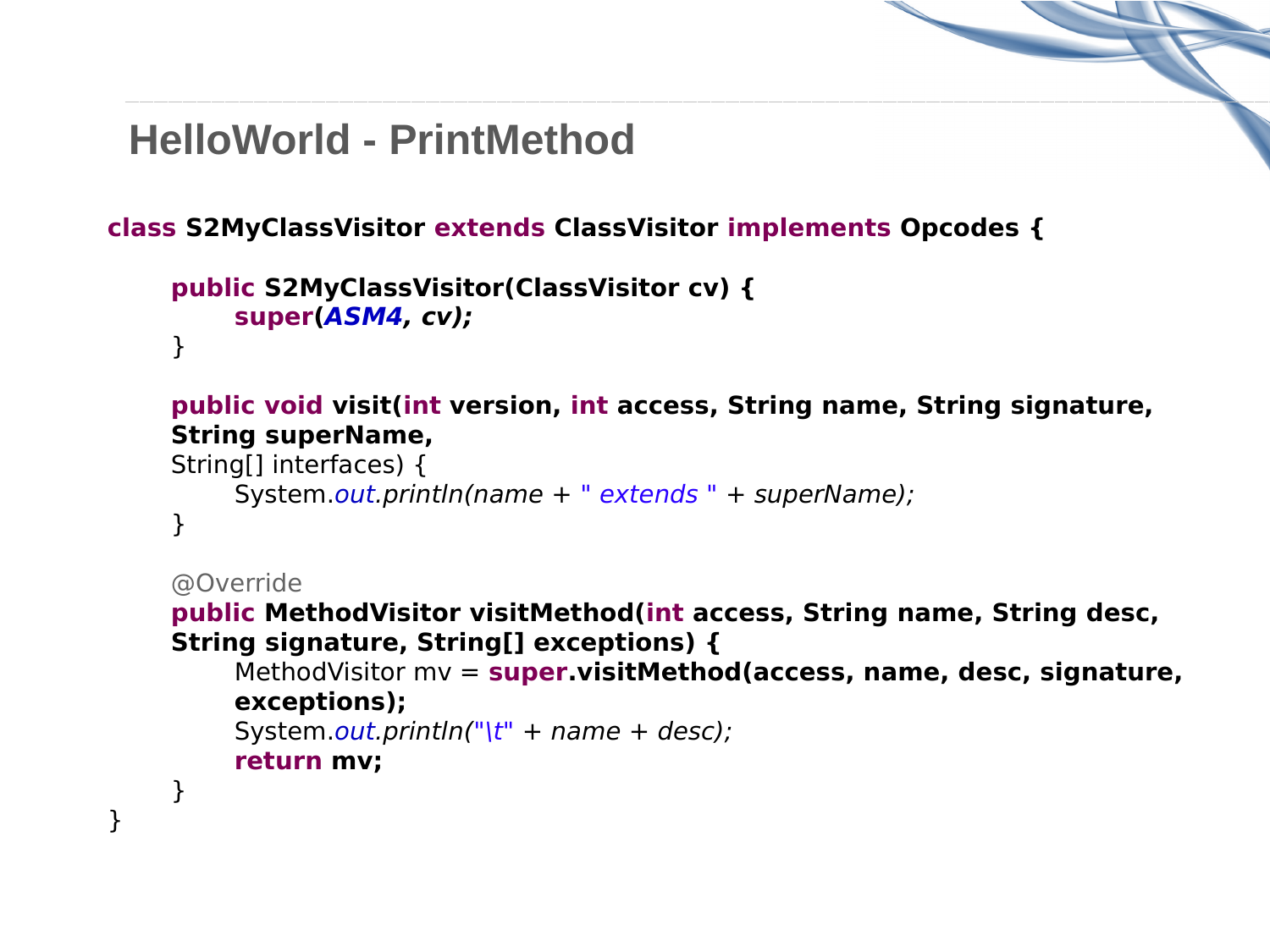

# HelloWorld - PrintMethod
class S2MyClassVisitor extends ClassVisitor implements Opcodes {

public S2MyClassVisitor(ClassVisitor cv) {
super(ASM4, cv);
}

public void visit(int version, int access, String name, String signature, String superName,
String[] interfaces) {
System.out.println(name + " extends " + superName);
}

@Override
public MethodVisitor visitMethod(int access, String name, String desc, String signature, String[] exceptions) {
MethodVisitor mv = super.visitMethod(access, name, desc, signature, exceptions);
System.out.println("\t" + name + desc);
return mv;
}
}